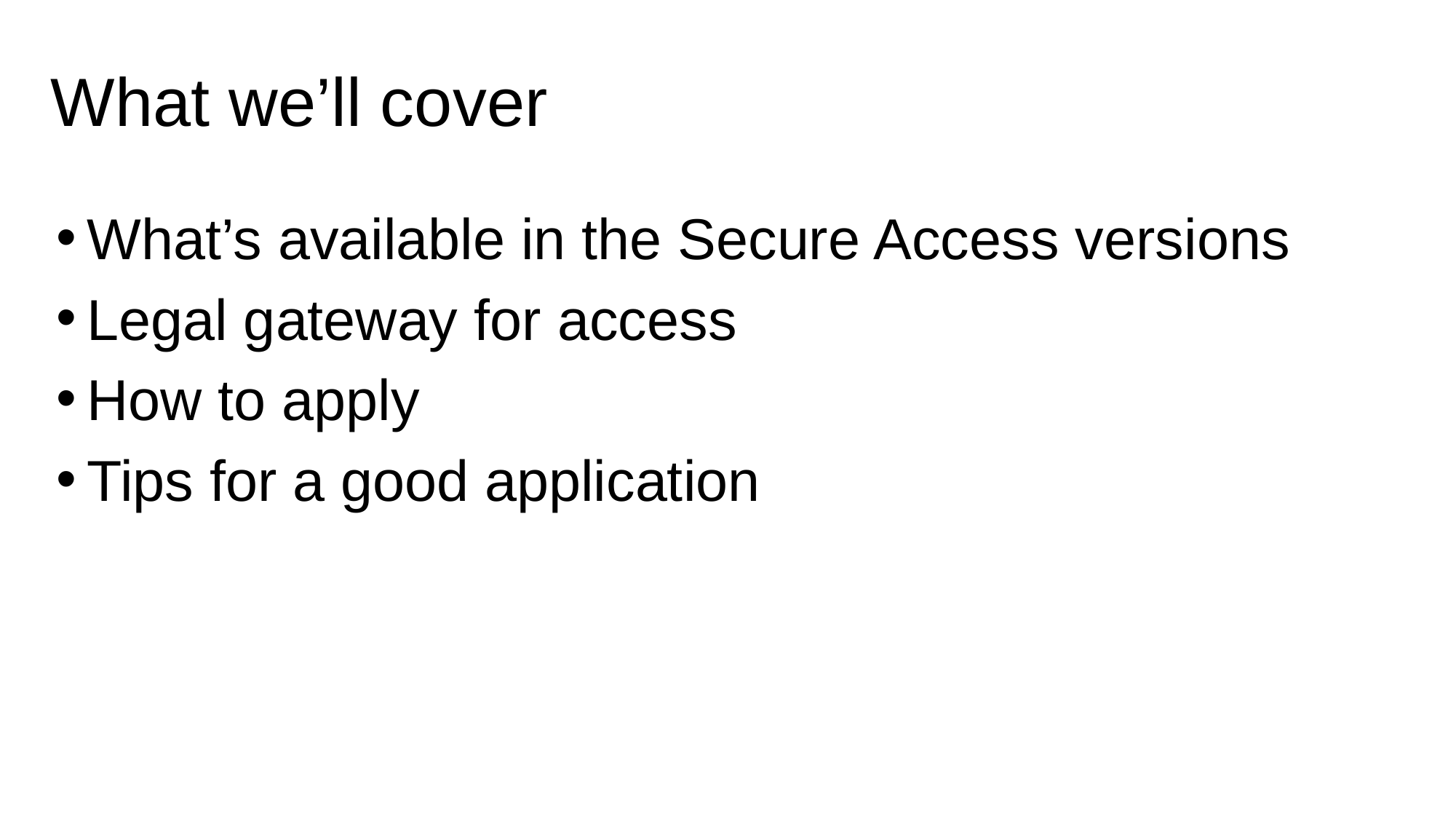

# What we’ll cover
What’s available in the Secure Access versions
Legal gateway for access
How to apply
Tips for a good application